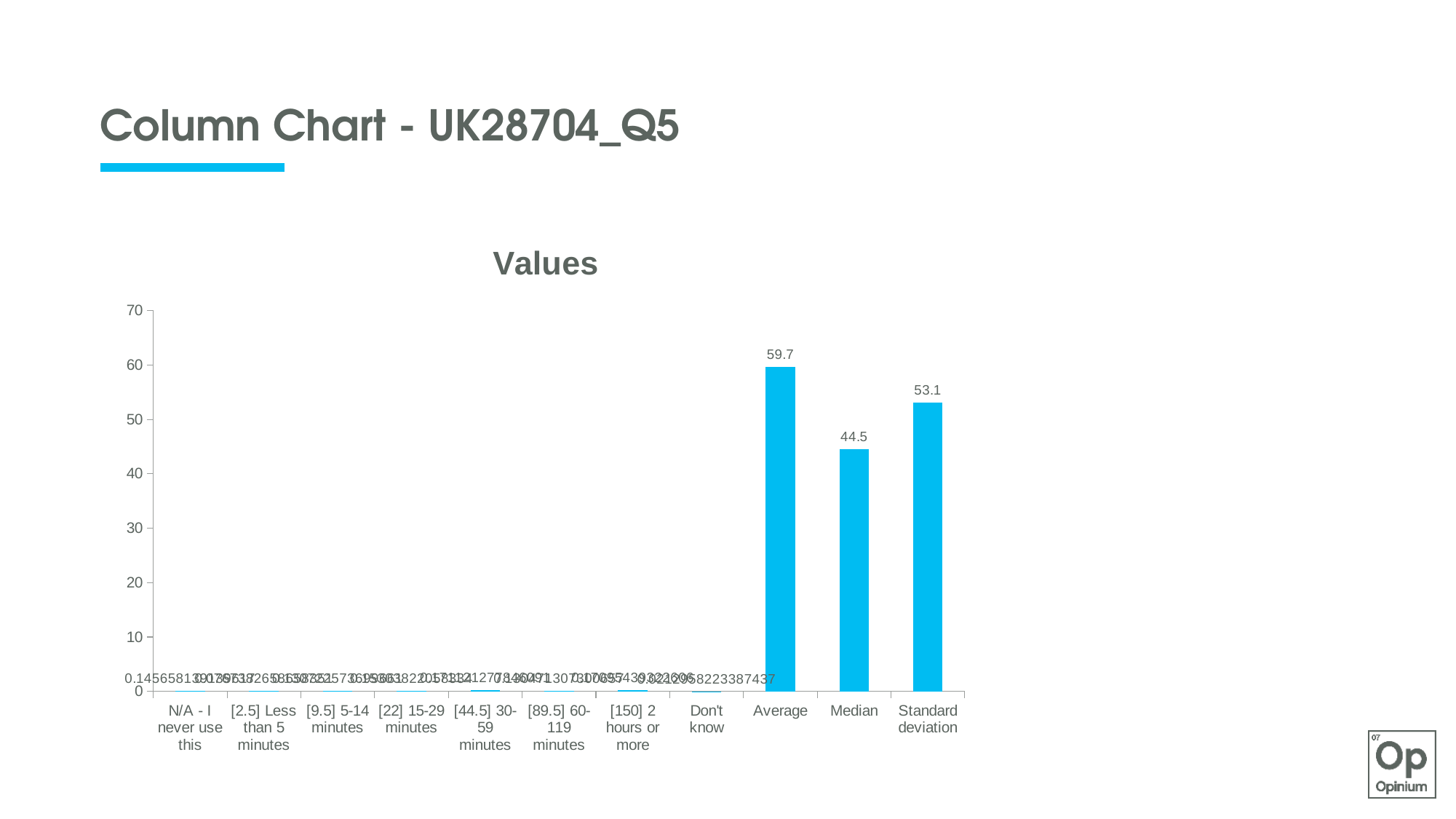

# Column Chart - UK28704_Q5

### Chart:

| Category | Values |
|---|---|
| N/A - I never use this | 0.14565813913961656 |
| [2.5] Less than 5 minutes | 0.07673826586583508 |
| [9.5] 5-14 minutes | 0.13072257369966114 |
| [22] 15-29 minutes | 0.1530382205833395 |
| [44.5] 30-59 minutes | 0.17112127784609135 |
| [89.5] 60-119 minutes | 0.13047130730065692 |
| [150] 2 hours or more | 0.17095439322605976 |
| Don't know | 0.021295822338743678 |
| Average | 59.7 |
| Median | 44.5 |
| Standard deviation | 53.1 |